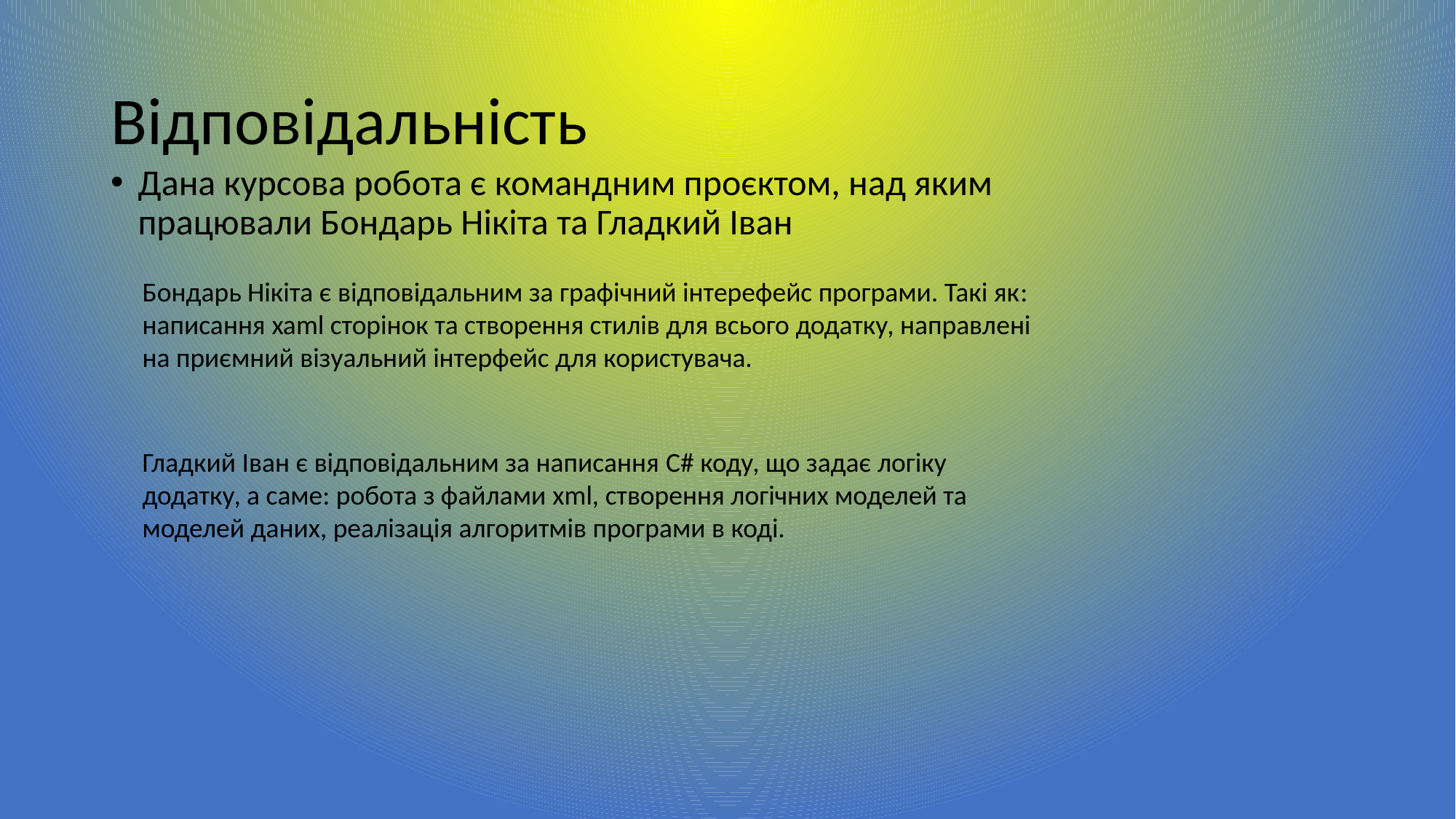

# Відповідальність
Дана курсова робота є командним проєктом, над яким працювали Бондарь Нікіта та Гладкий Іван
Бондарь Нікіта є відповідальним за графічний інтерефейс програми. Такі як: написання xaml сторінок та створення стилів для всього додатку, направлені на приємний візуальний інтерфейс для користувача.
Гладкий Іван є відповідальним за написання C# коду, що задає логіку додатку, а саме: робота з файлами xml, створення логічних моделей та моделей даних, реалізація алгоритмів програми в коді.